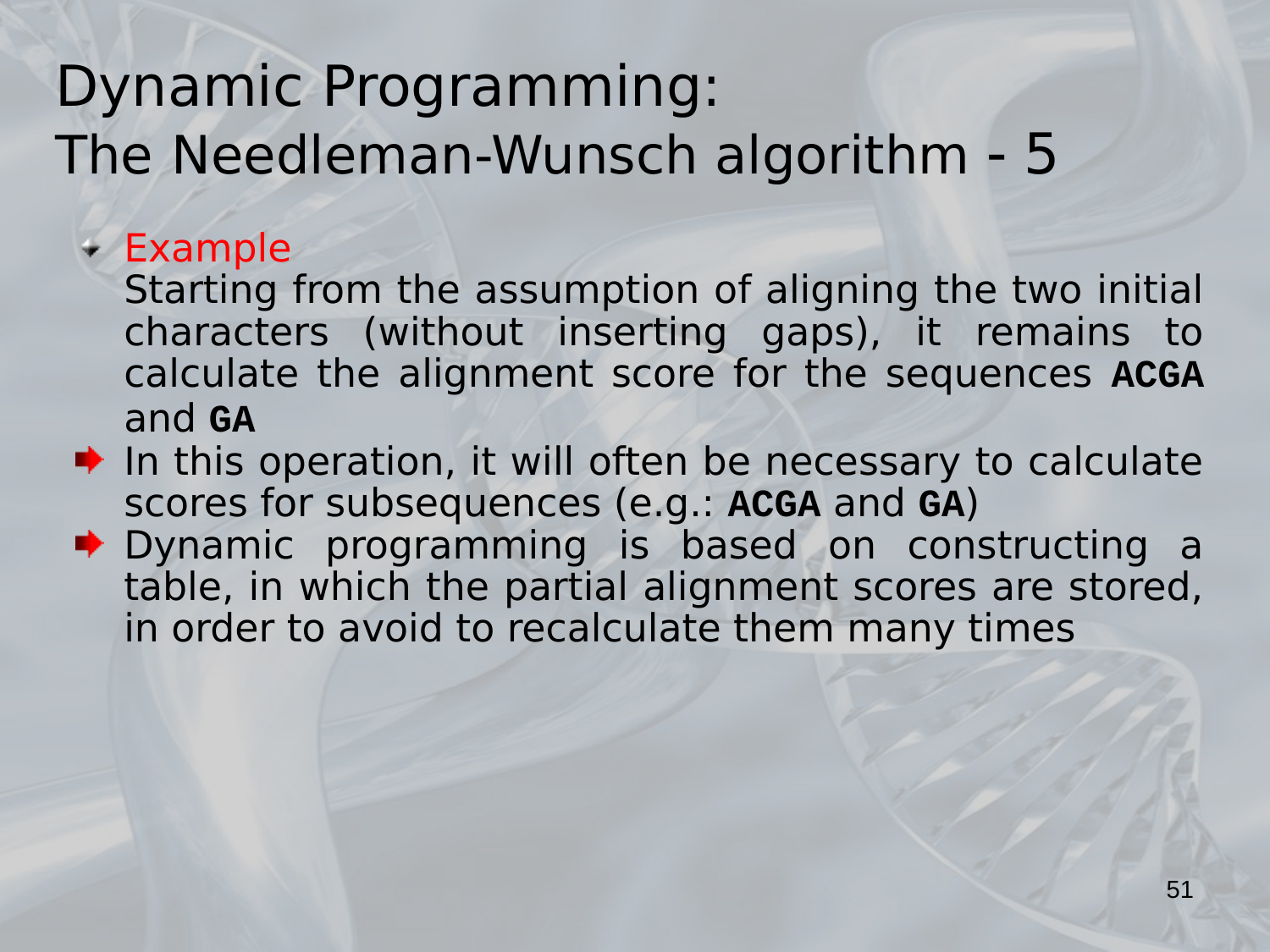

Dynamic Programming:
The Needleman-Wunsch algorithm − 5
Example
	Starting from the assumption of aligning the two initial characters (without inserting gaps), it remains to calculate the alignment score for the sequences ACGA and GA
In this operation, it will often be necessary to calculate scores for subsequences (e.g.: ACGA and GA)
Dynamic programming is based on constructing a table, in which the partial alignment scores are stored, in order to avoid to recalculate them many times

51